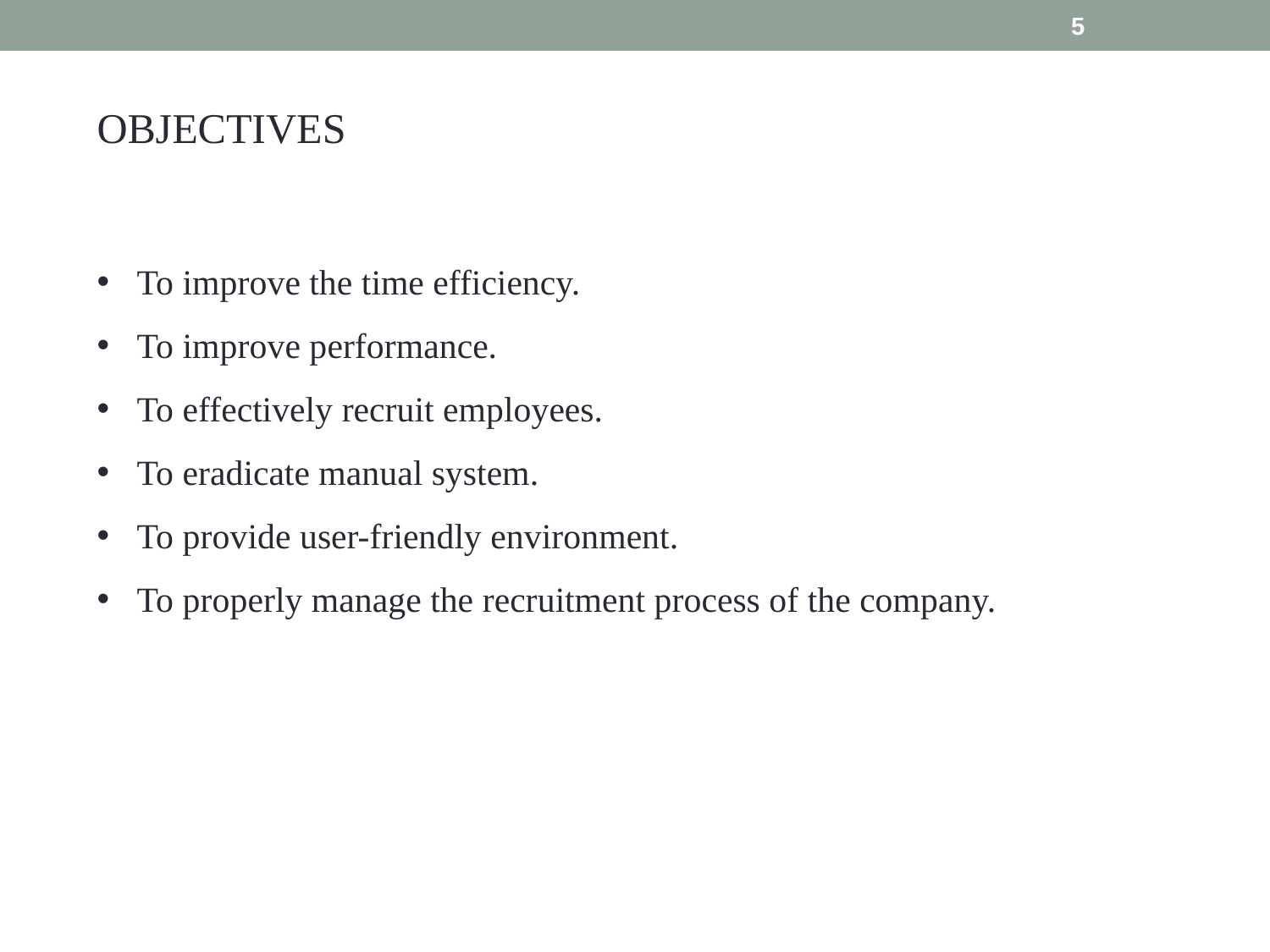

5
OBJECTIVES
To improve the time efficiency.
To improve performance.
To effectively recruit employees.
To eradicate manual system.
To provide user-friendly environment.
To properly manage the recruitment process of the company.